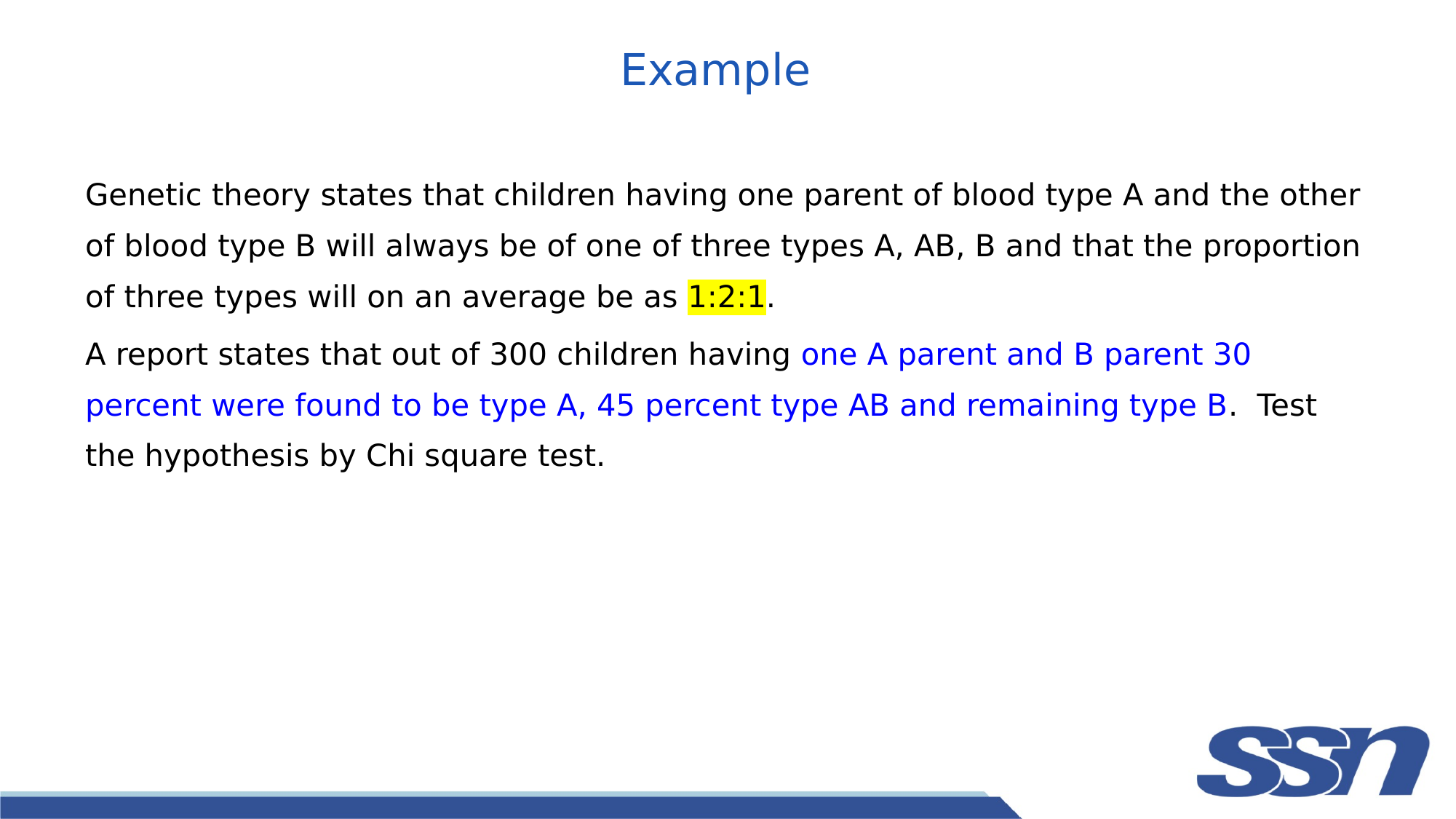

# Example
Genetic theory states that children having one parent of blood type A and the other of blood type B will always be of one of three types A, AB, B and that the proportion of three types will on an average be as 1:2:1.
A report states that out of 300 children having one A parent and B parent 30 percent were found to be type A, 45 percent type AB and remaining type B.  Test the hypothesis by Chi square test.